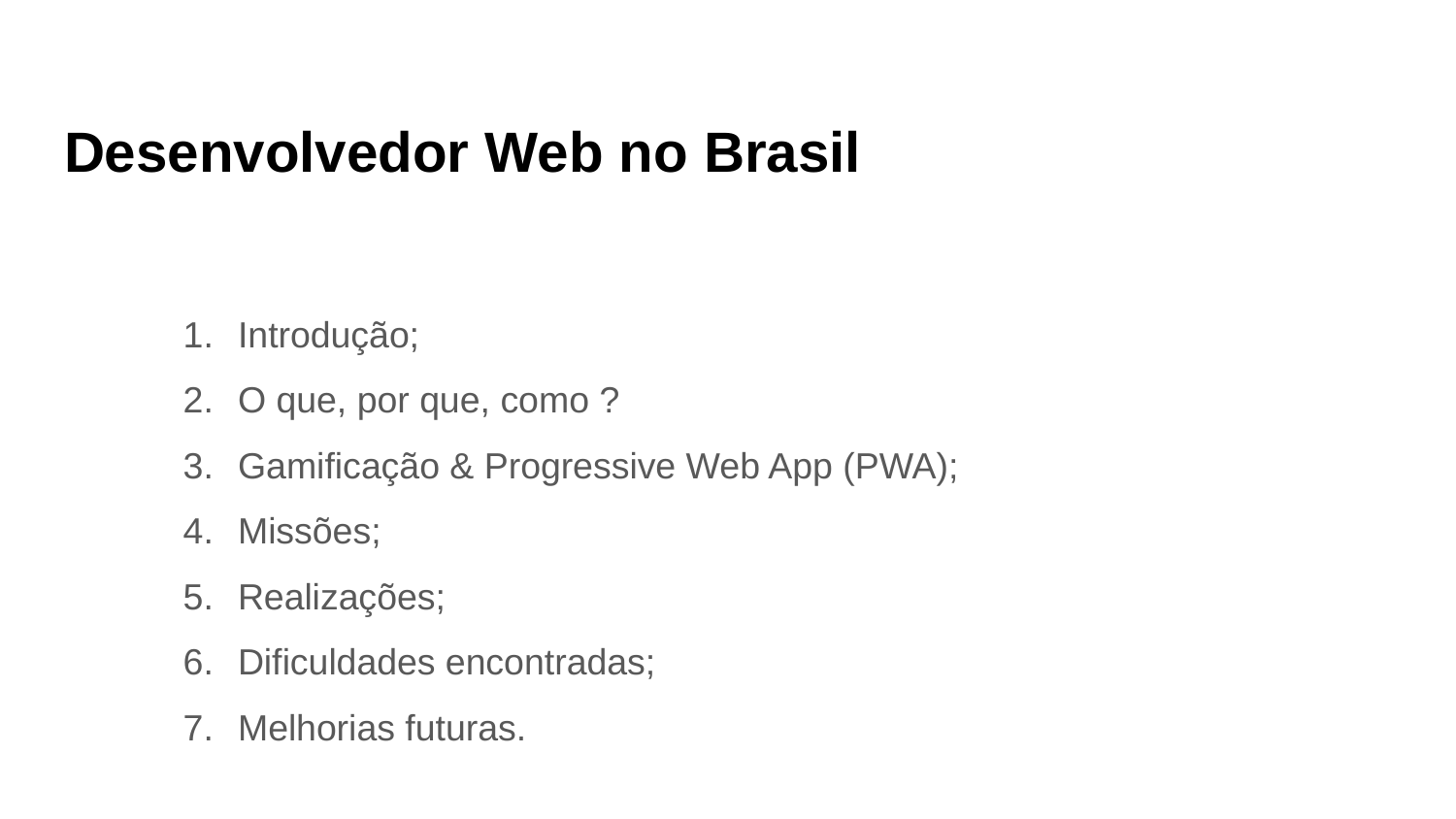

# Desenvolvedor Web no Brasil
Introdução;
O que, por que, como ?
Gamificação & Progressive Web App (PWA);
Missões;
Realizações;
Dificuldades encontradas;
Melhorias futuras.